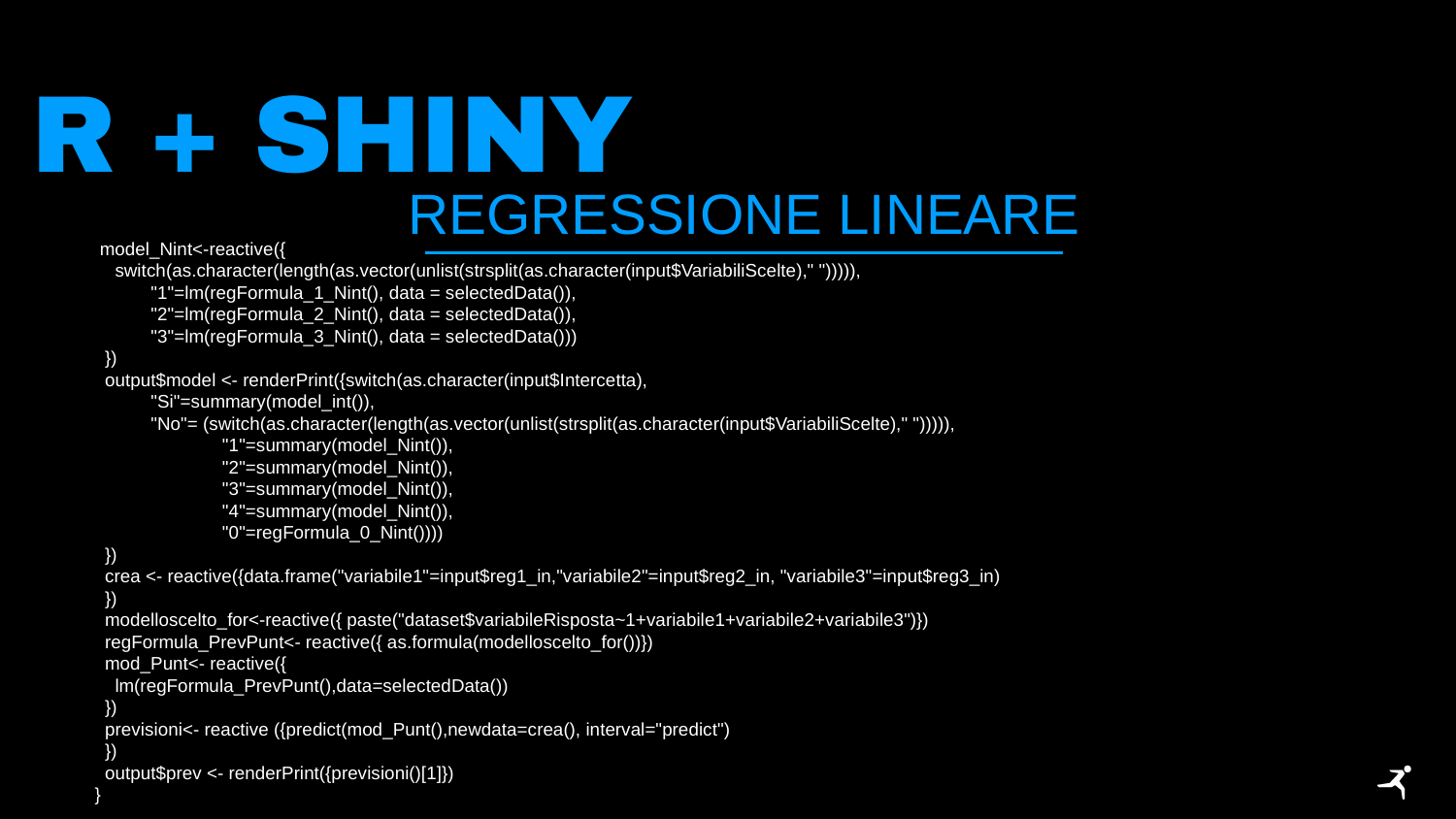

# R + SHINY
REGRESSIONE LINEARE
 model_Nint<-reactive({
    switch(as.character(length(as.vector(unlist(strsplit(as.character(input$VariabiliScelte)," "))))),
           "1"=lm(regFormula_1_Nint(), data = selectedData()),
           "2"=lm(regFormula_2_Nint(), data = selectedData()),
           "3"=lm(regFormula_3_Nint(), data = selectedData()))
  })
  output$model <- renderPrint({switch(as.character(input$Intercetta),
           "Si"=summary(model_int()),
           "No"= (switch(as.character(length(as.vector(unlist(strsplit(as.character(input$VariabiliScelte)," "))))),
                         "1"=summary(model_Nint()),
                         "2"=summary(model_Nint()),
                         "3"=summary(model_Nint()),
                         "4"=summary(model_Nint()),
                         "0"=regFormula_0_Nint())))
  })
  crea <- reactive({data.frame("variabile1"=input$reg1_in,"variabile2"=input$reg2_in, "variabile3"=input$reg3_in)
  })
  modelloscelto_for<-reactive({ paste("dataset$variabileRisposta~1+variabile1+variabile2+variabile3")})
  regFormula_PrevPunt<- reactive({ as.formula(modelloscelto_for())})
  mod_Punt<- reactive({
    lm(regFormula_PrevPunt(),data=selectedData())
  })
  previsioni<- reactive ({predict(mod_Punt(),newdata=crea(), interval="predict")
  })
  output$prev <- renderPrint({previsioni()[1]})
}